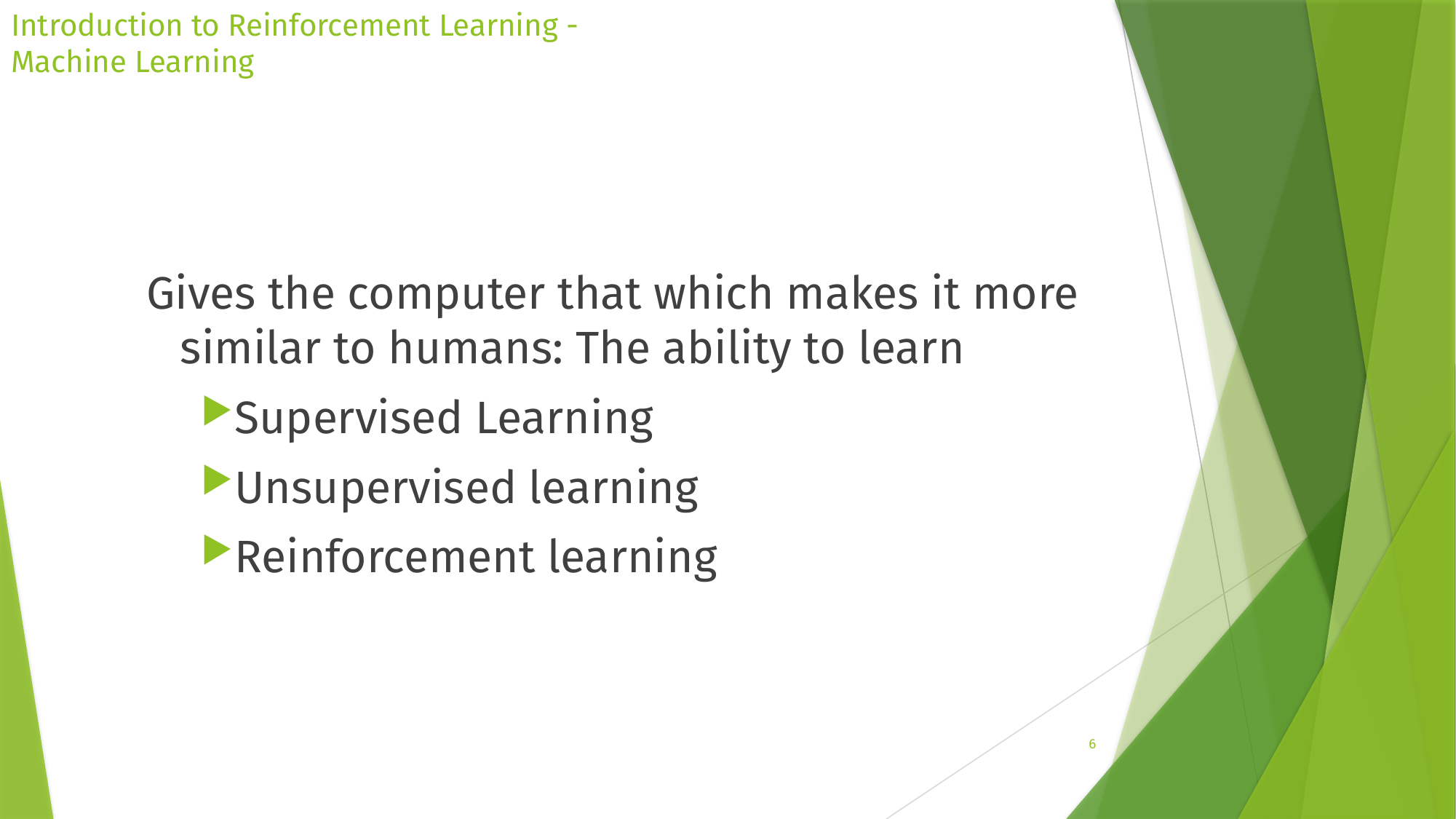

# Introduction to Reinforcement Learning - Machine Learning
Gives the computer that which makes it more similar to humans: The ability to learn
Supervised Learning
Unsupervised learning
Reinforcement learning
6